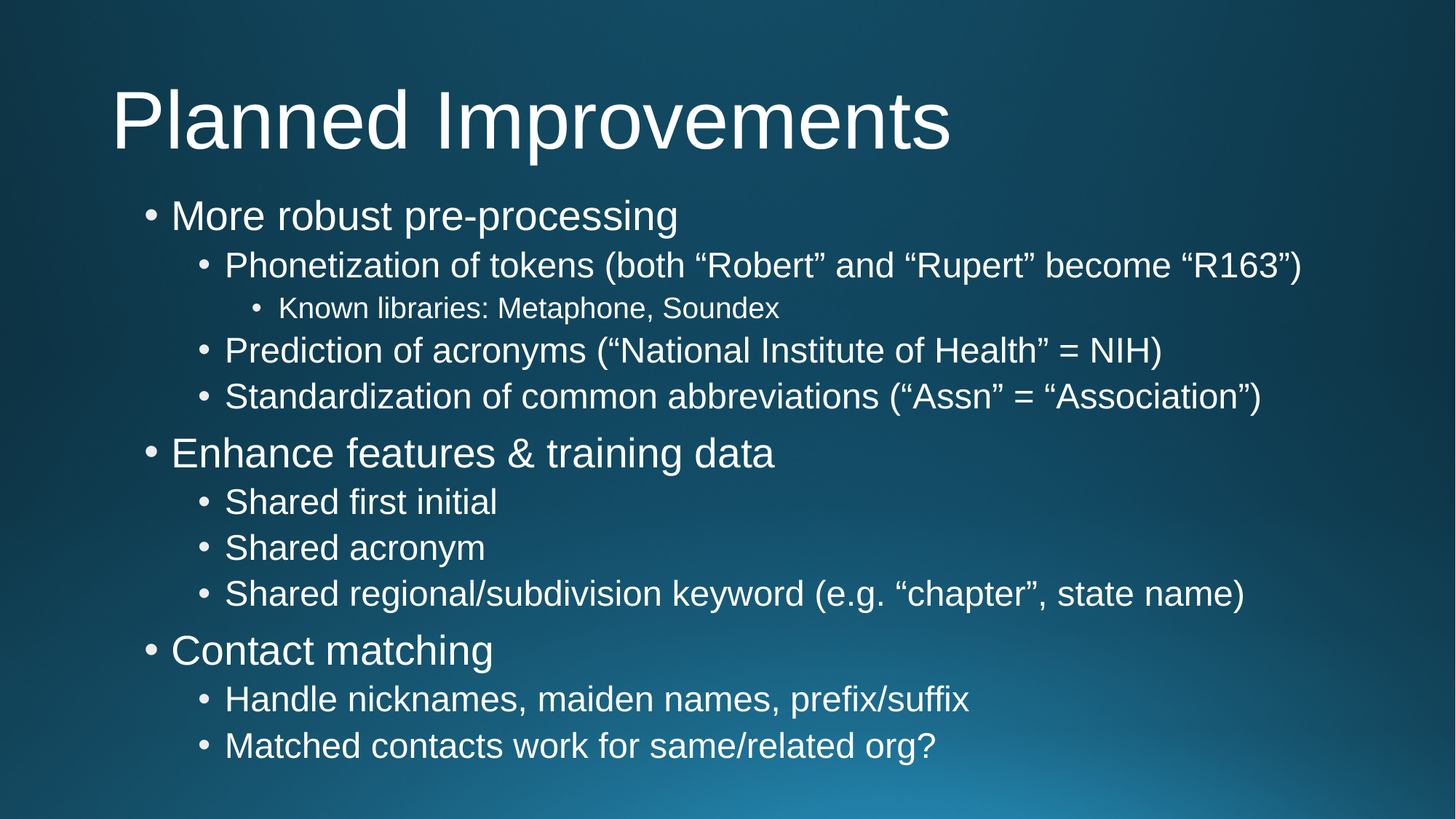

# Planned Improvements
More robust pre-processing
Phonetization of tokens (both “Robert” and “Rupert” become “R163”)
Known libraries: Metaphone, Soundex
Prediction of acronyms (“National Institute of Health” = NIH)
Standardization of common abbreviations (“Assn” = “Association”)
Enhance features & training data
Shared first initial
Shared acronym
Shared regional/subdivision keyword (e.g. “chapter”, state name)
Contact matching
Handle nicknames, maiden names, prefix/suffix
Matched contacts work for same/related org?